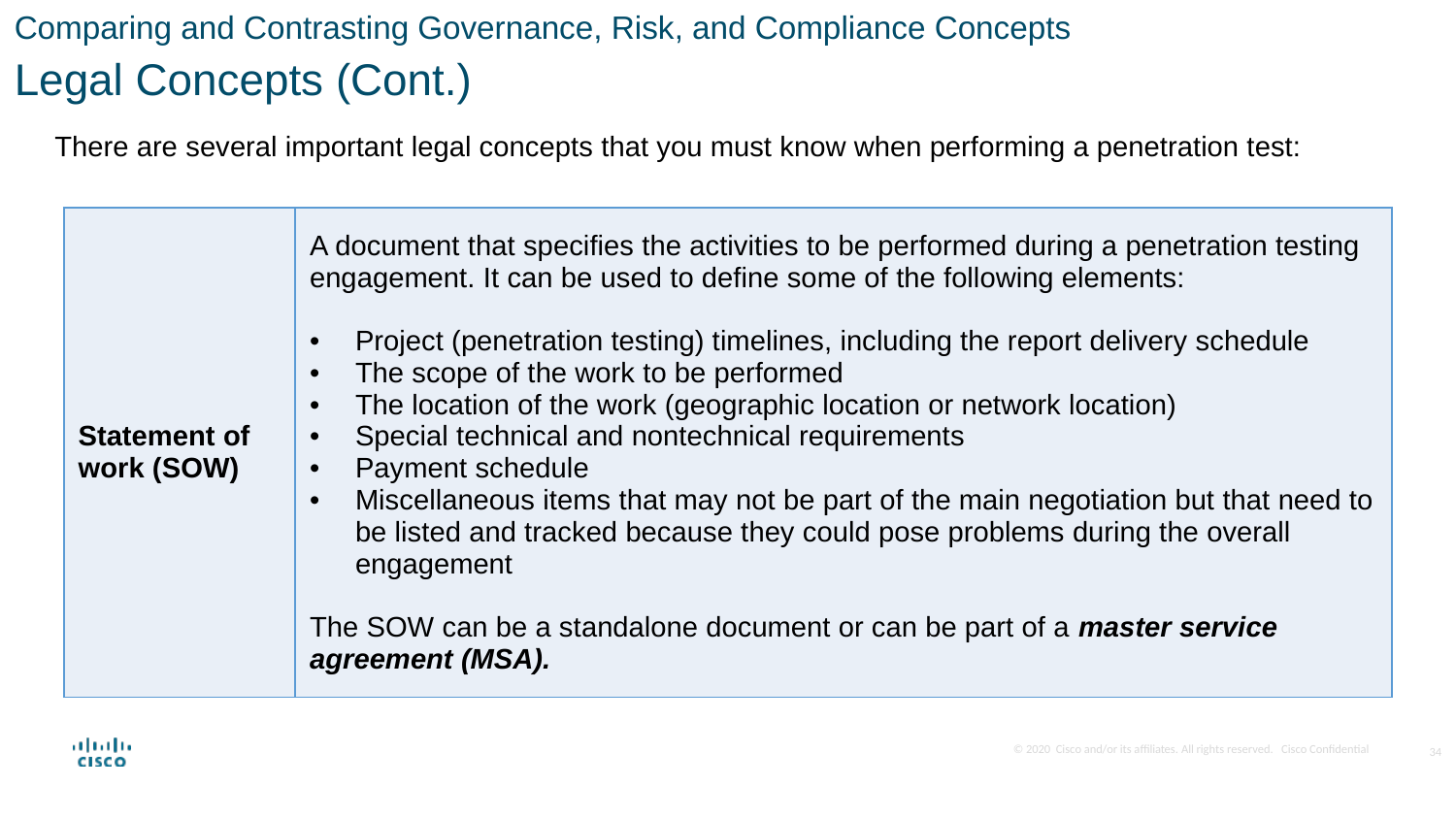

Comparing and Contrasting Governance, Risk, and Compliance Concepts
Legal Concepts (Cont.)
There are several important legal concepts that you must know when performing a penetration test:
| Statement of work (SOW) | A document that specifies the activities to be performed during a penetration testing engagement. It can be used to define some of the following elements: Project (penetration testing) timelines, including the report delivery schedule The scope of the work to be performed The location of the work (geographic location or network location) Special technical and nontechnical requirements Payment schedule Miscellaneous items that may not be part of the main negotiation but that need to be listed and tracked because they could pose problems during the overall engagement The SOW can be a standalone document or can be part of a master service agreement (MSA). |
| --- | --- |
34